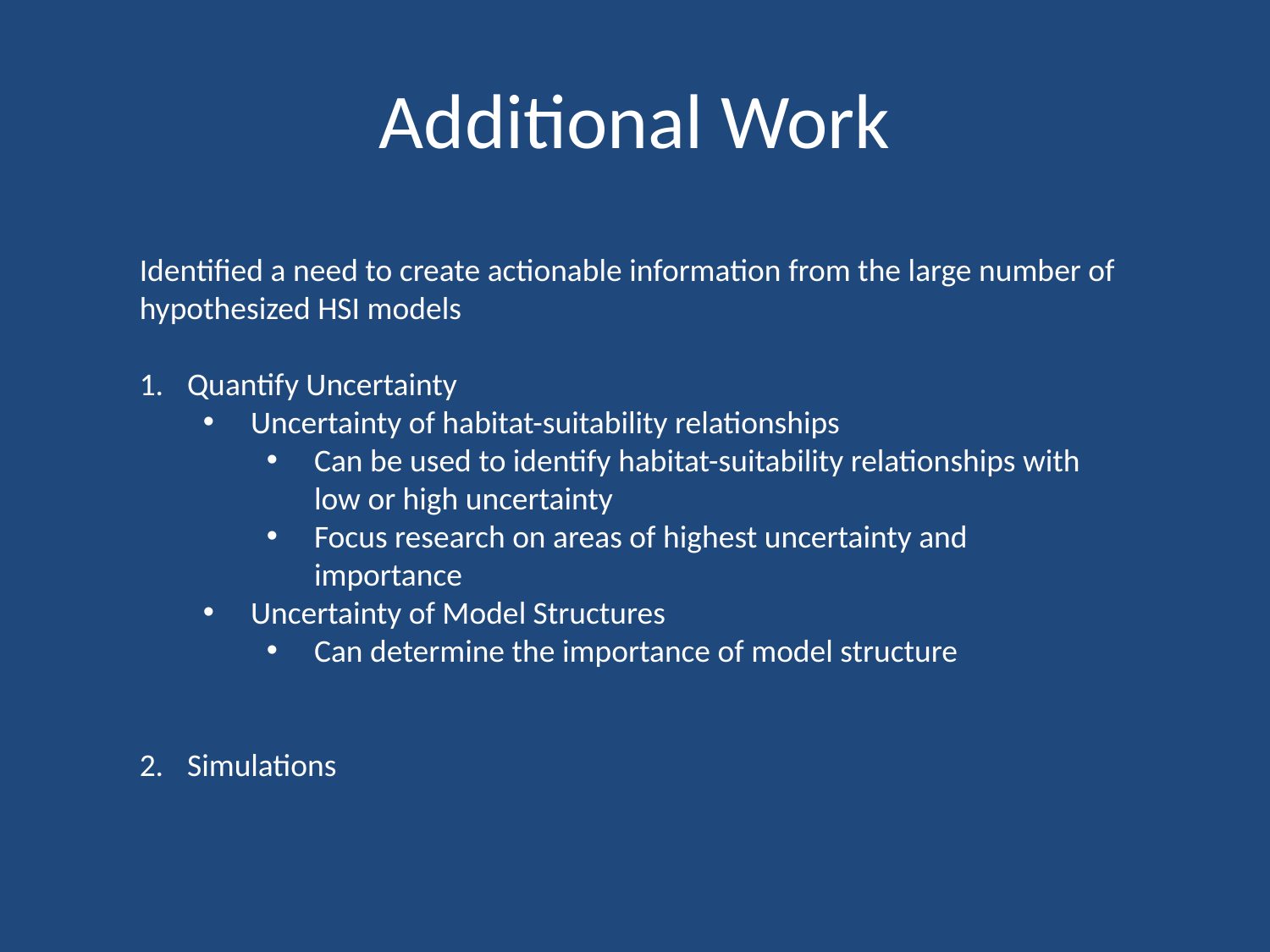

# Additional Work
Identified a need to create actionable information from the large number of hypothesized HSI models

Quantify Uncertainty
Uncertainty of habitat-suitability relationships
Can be used to identify habitat-suitability relationships with low or high uncertainty
Focus research on areas of highest uncertainty and importance
Uncertainty of Model Structures
Can determine the importance of model structure

Simulations